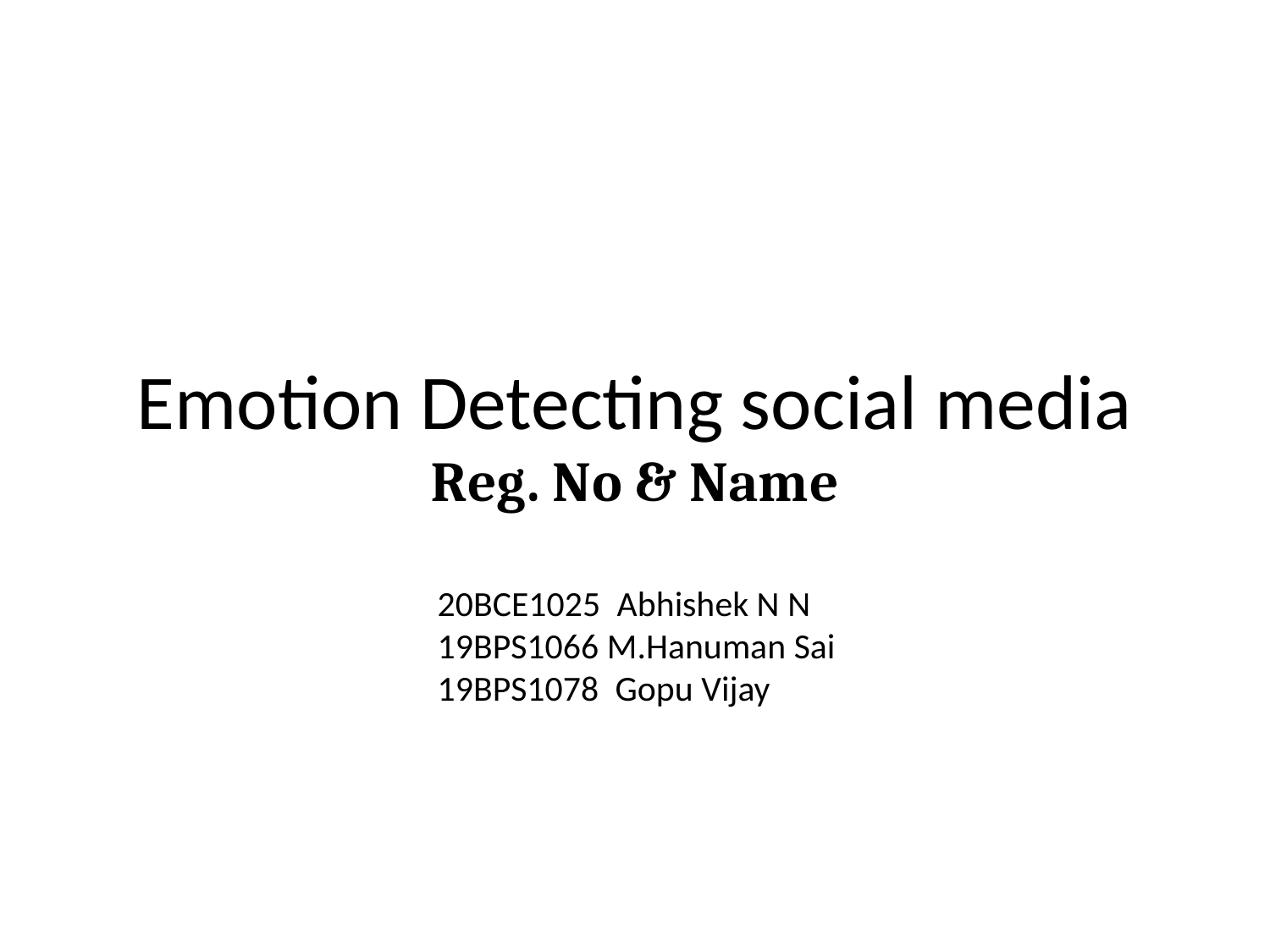

Emotion Detecting social media
Reg. No & Name
20BCE1025  Abhishek N N
19BPS1066 M.Hanuman Sai
19BPS1078  Gopu Vijay